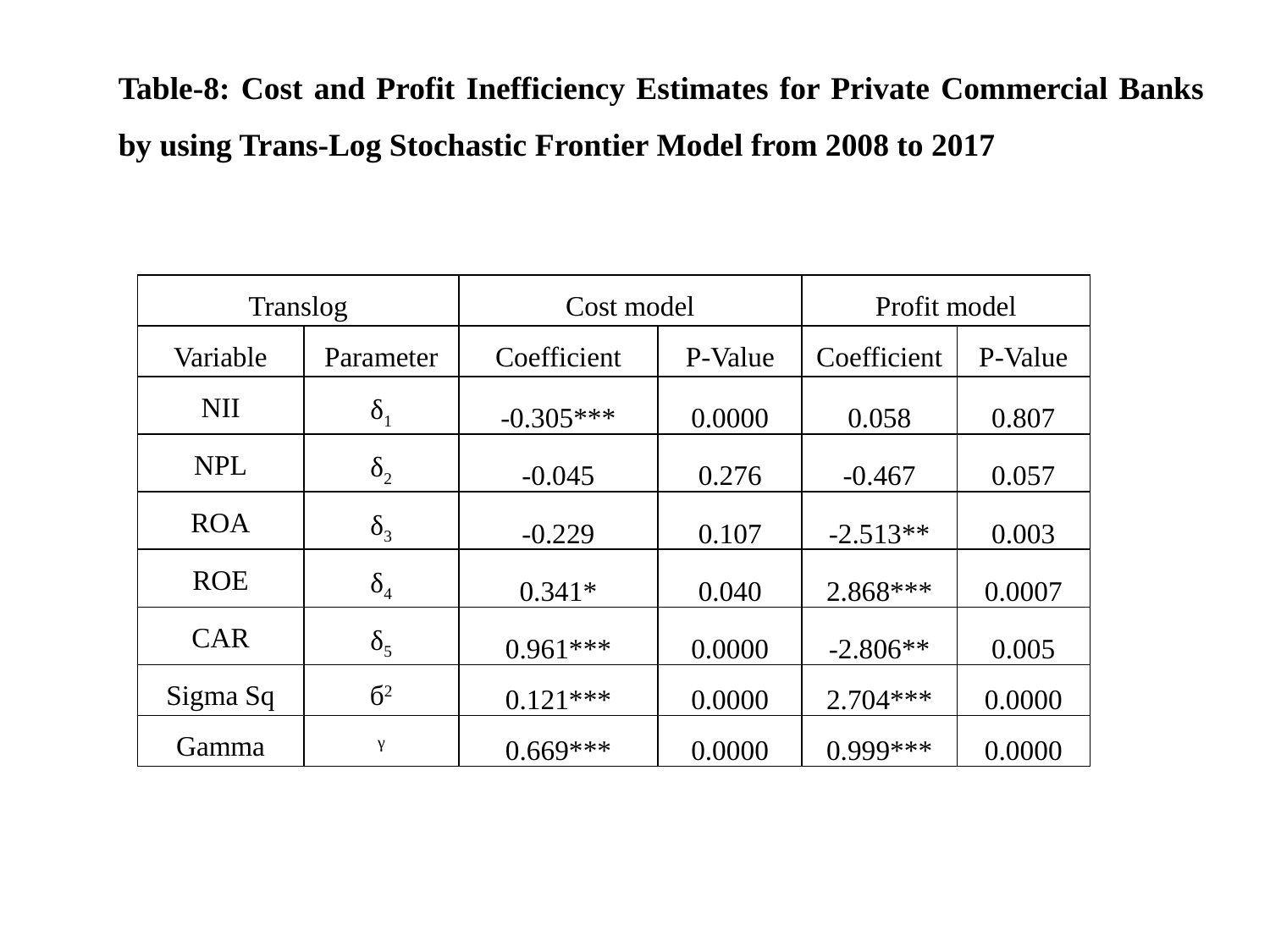

Table-8: Cost and Profit Inefficiency Estimates for Private Commercial Banks by using Trans-Log Stochastic Frontier Model from 2008 to 2017
| Translog |  | Cost model |  | Profit model |  |
| --- | --- | --- | --- | --- | --- |
| Variable | Parameter | Coefficient | P-Value | Coefficient | P-Value |
| NII | δ1 | -0.305\*\*\* | 0.0000 | 0.058 | 0.807 |
| NPL | δ2 | -0.045 | 0.276 | -0.467 | 0.057 |
| ROA | δ3 | -0.229 | 0.107 | -2.513\*\* | 0.003 |
| ROE | δ4 | 0.341\* | 0.040 | 2.868\*\*\* | 0.0007 |
| CAR | δ5 | 0.961\*\*\* | 0.0000 | -2.806\*\* | 0.005 |
| Sigma Sq | б2 | 0.121\*\*\* | 0.0000 | 2.704\*\*\* | 0.0000 |
| Gamma | ᵞ | 0.669\*\*\* | 0.0000 | 0.999\*\*\* | 0.0000 |